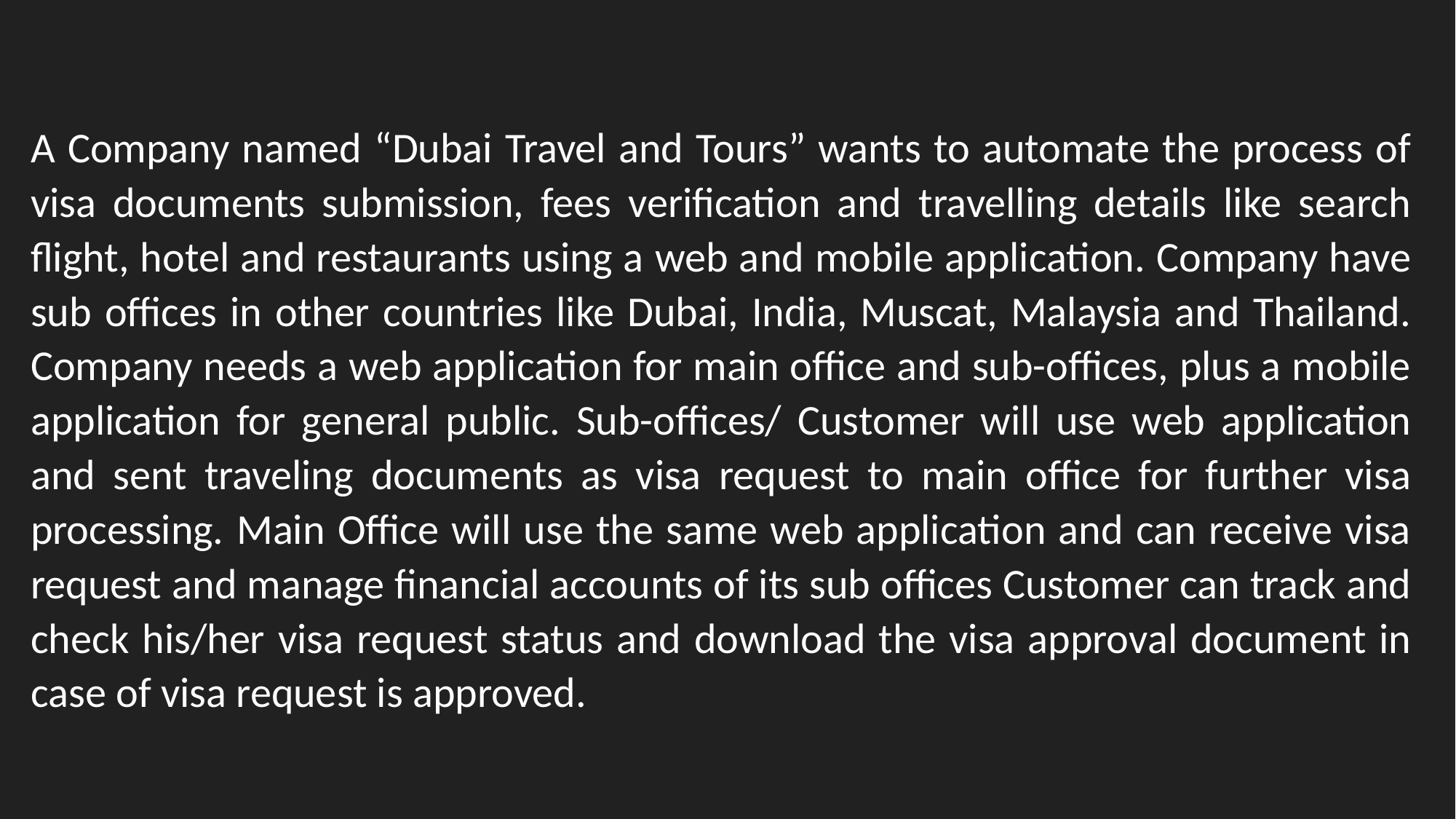

A Company named “Dubai Travel and Tours” wants to automate the process of visa documents submission, fees verification and travelling details like search flight, hotel and restaurants using a web and mobile application. Company have sub offices in other countries like Dubai, India, Muscat, Malaysia and Thailand. Company needs a web application for main office and sub-offices, plus a mobile application for general public. Sub-offices/ Customer will use web application and sent traveling documents as visa request to main office for further visa processing. Main Office will use the same web application and can receive visa request and manage financial accounts of its sub offices Customer can track and check his/her visa request status and download the visa approval document in case of visa request is approved.